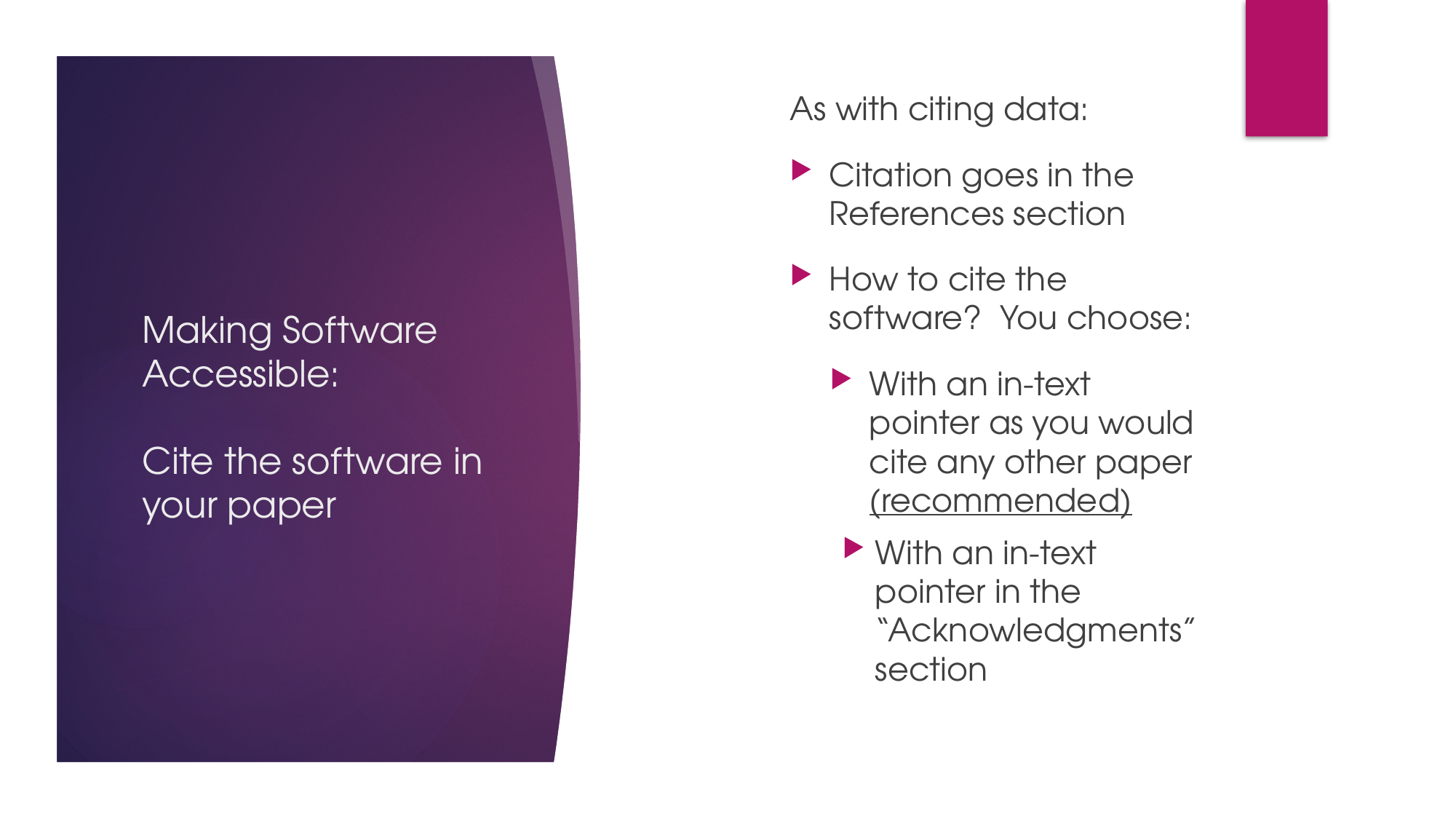

As with citing data:
Citation goes in the References section
How to cite the software?  You choose:
With an in-text pointer as you would cite any other paper (recommended)
With an in-text pointer in the “Acknowledgments” section

# Making Software Accessible: Cite the software in your paper